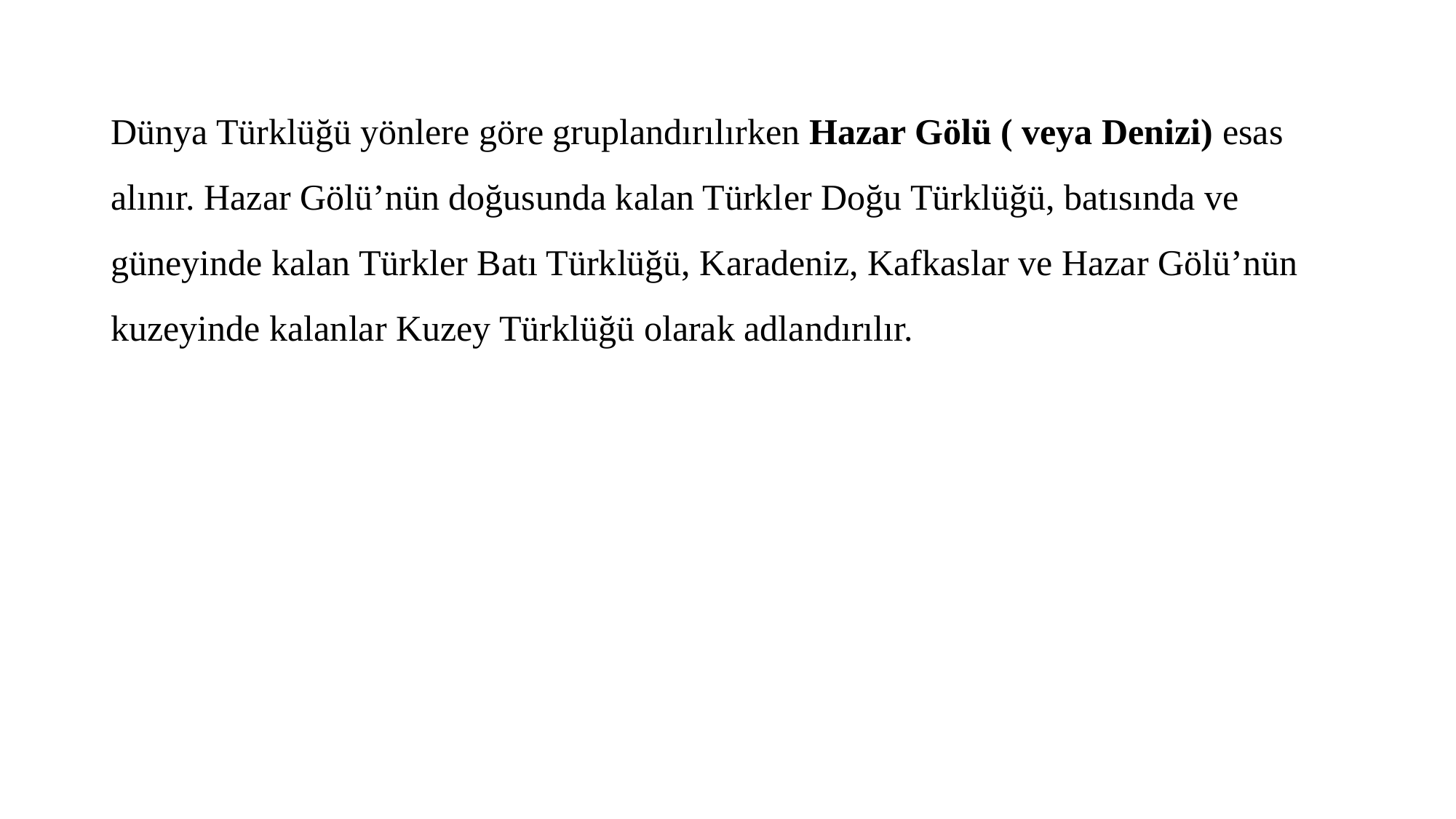

Dünya Türklüğü yönlere göre gruplandırılırken Hazar Gölü ( veya Denizi) esas alınır. Hazar Gölü’nün doğusunda kalan Türkler Doğu Türklüğü, batısında ve güneyinde kalan Türkler Batı Türklüğü, Karadeniz, Kafkaslar ve Hazar Gölü’nün kuzeyinde kalanlar Kuzey Türklüğü olarak adlandırılır.